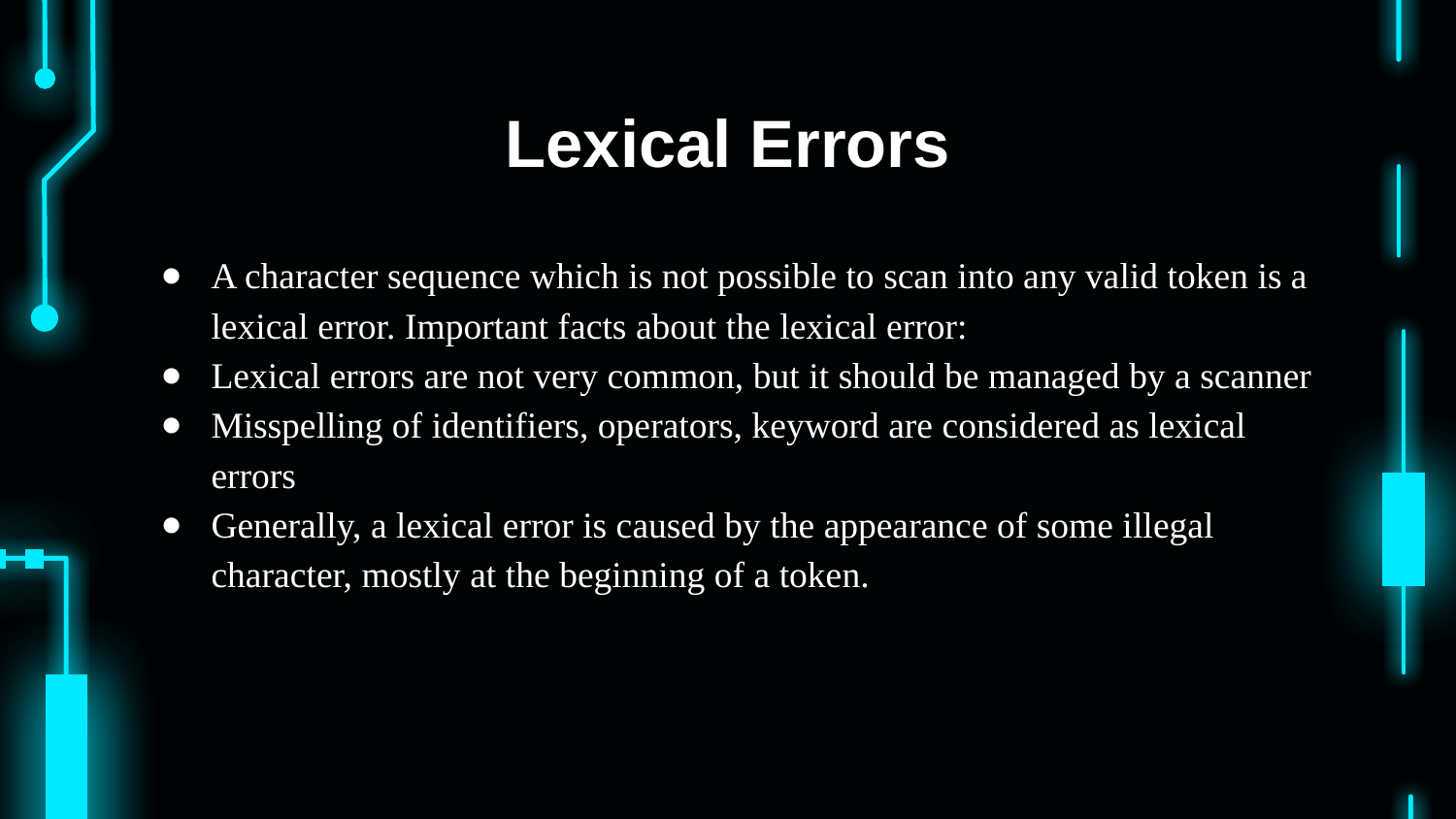

# Lexical Errors

A character sequence which is not possible to scan into any valid token is a lexical error. Important facts about the lexical error:
Lexical errors are not very common, but it should be managed by a scanner
Misspelling of identifiers, operators, keyword are considered as lexical errors
Generally, a lexical error is caused by the appearance of some illegal character, mostly at the beginning of a token.